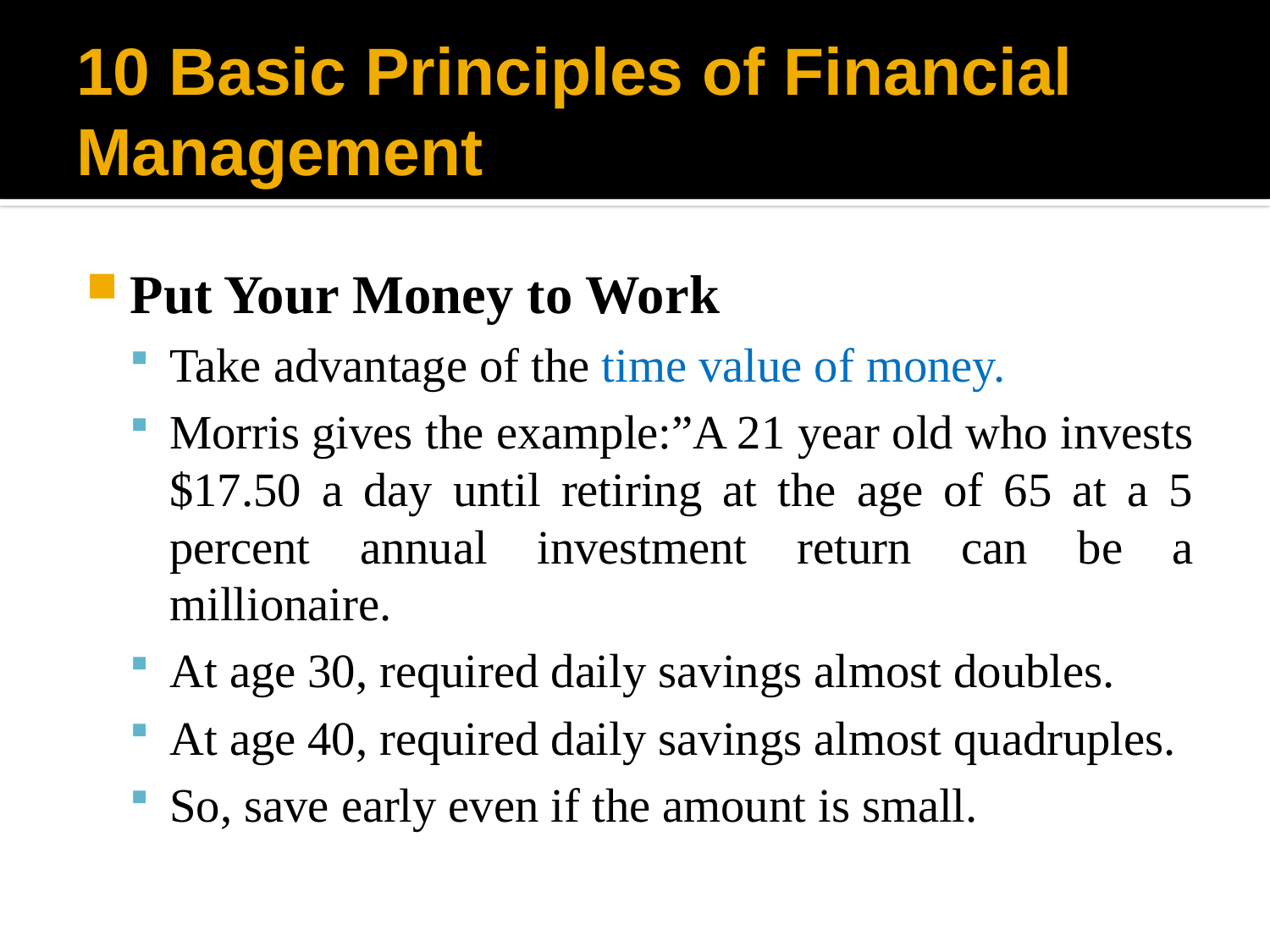

# 10 Basic Principles of Financial Management
Put Your Money to Work
Take advantage of the time value of money.
Morris gives the example:”A 21 year old who invests $17.50 a day until retiring at the age of 65 at a 5 percent annual investment return can be a millionaire.
At age 30, required daily savings almost doubles.
At age 40, required daily savings almost quadruples.
So, save early even if the amount is small.